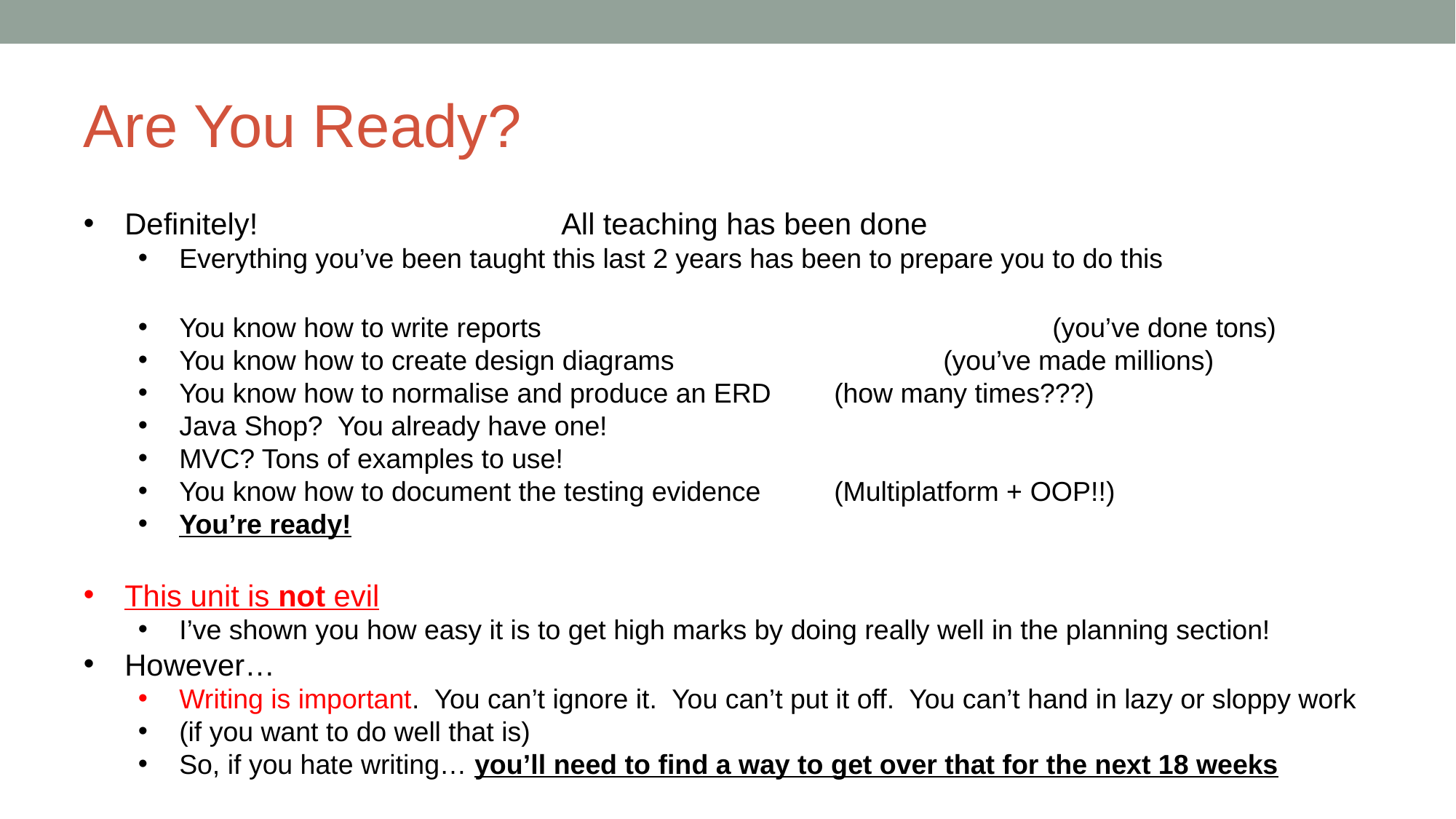

# Are You Ready?
Definitely!			All teaching has been done
Everything you’ve been taught this last 2 years has been to prepare you to do this

You know how to write reports					(you’ve done tons)
You know how to create design diagrams			(you’ve made millions)
You know how to normalise and produce an ERD	(how many times???)
Java Shop?  You already have one!
MVC? Tons of examples to use!
You know how to document the testing evidence	(Multiplatform + OOP!!)
You’re ready!

This unit is not evil
I’ve shown you how easy it is to get high marks by doing really well in the planning section!
However…
Writing is important.  You can’t ignore it.  You can’t put it off.  You can’t hand in lazy or sloppy work
(if you want to do well that is)
So, if you hate writing… you’ll need to find a way to get over that for the next 18 weeks